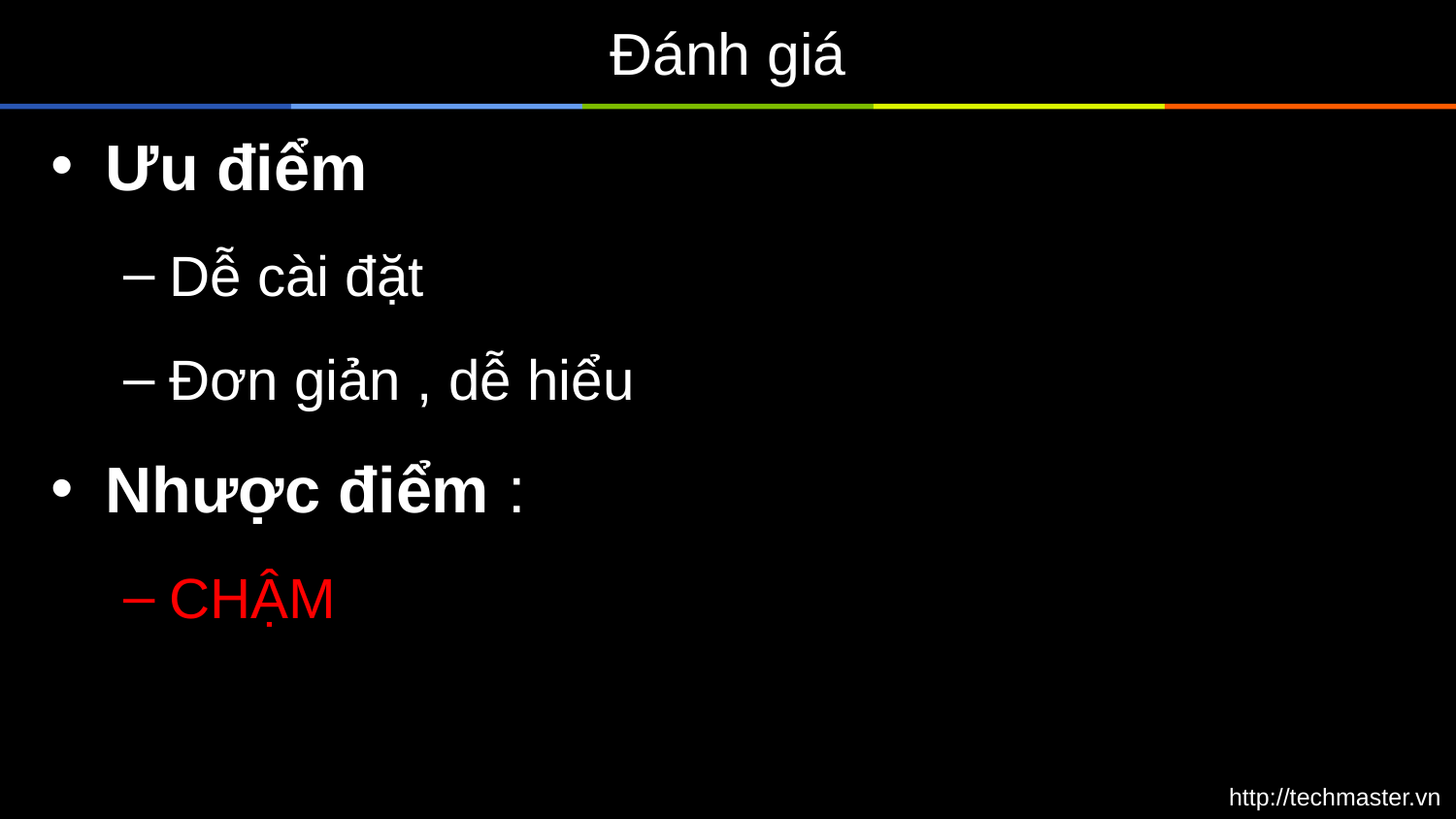

# Đánh giá
Ưu điểm
Dễ cài đặt
Đơn giản , dễ hiểu
Nhược điểm :
CHẬM